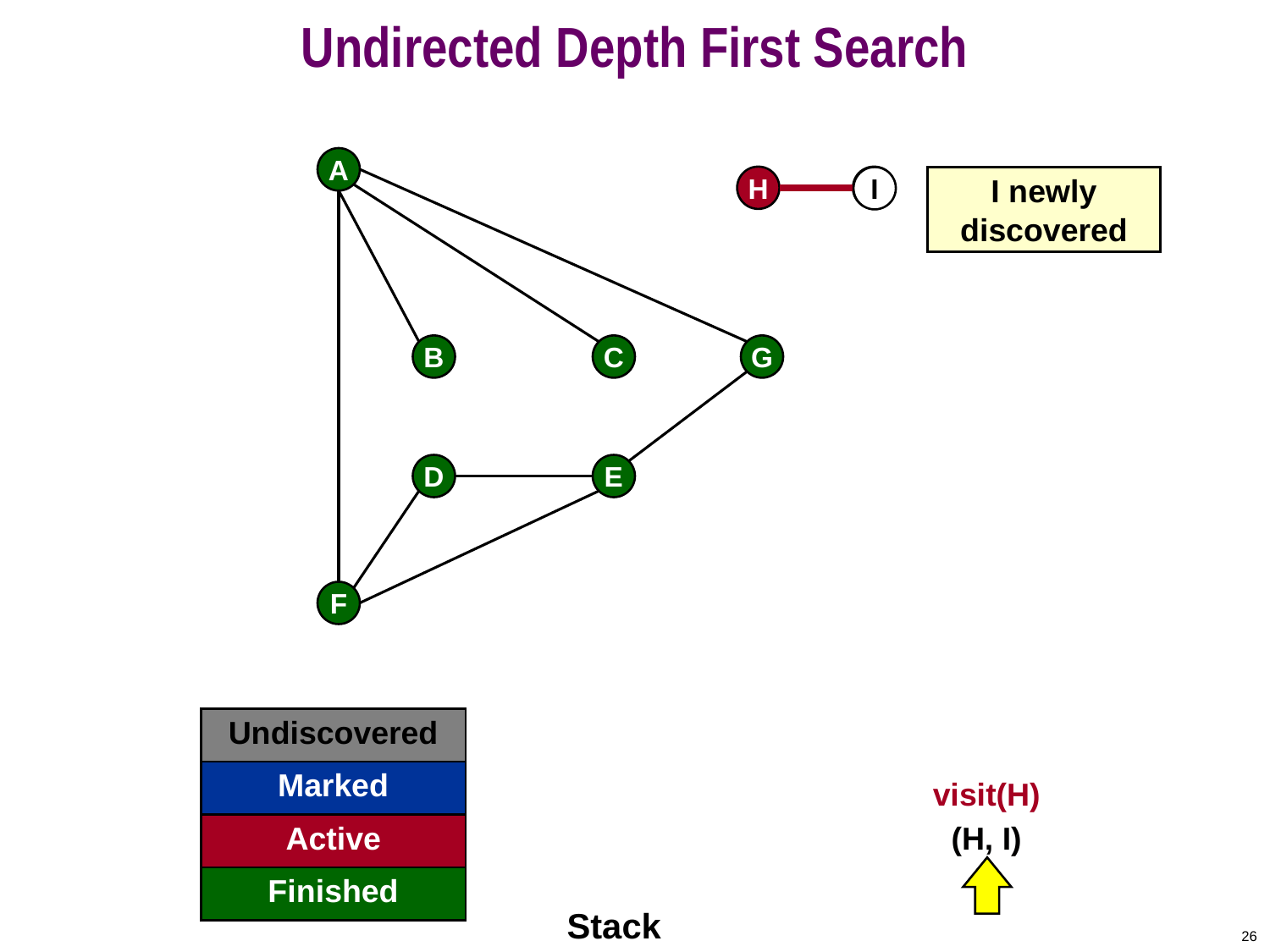

# Undirected Depth First Search
A
H
I
I
I newly discovered
B
C
G
D
E
F

visit(H)
(H, I)

Undiscovered
Marked
Active

Finished
Stack
26